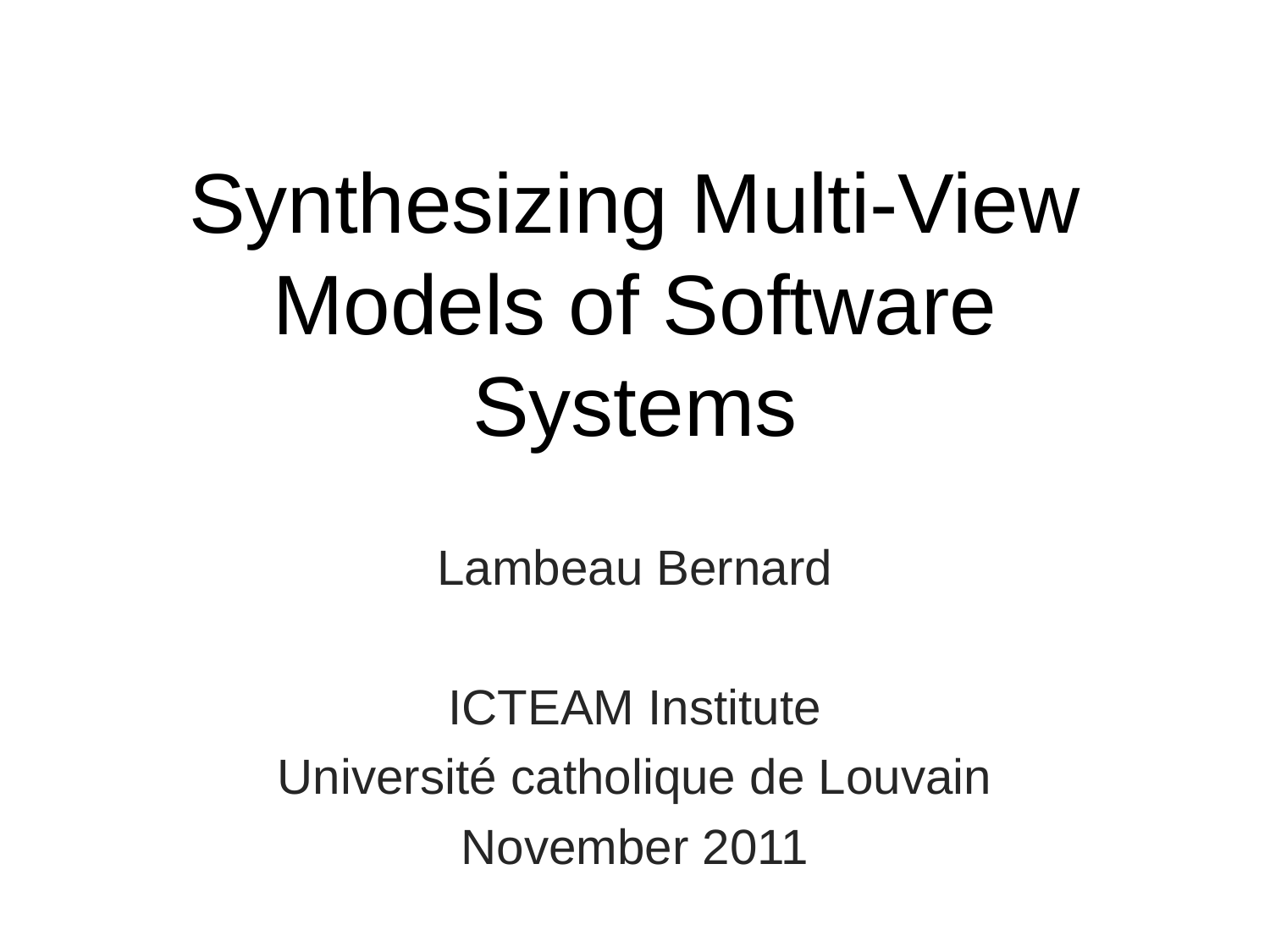

# Synthesizing Multi-View Models of Software Systems

Lambeau Bernard

ICTEAM Institute
Université catholique de Louvain
November 2011